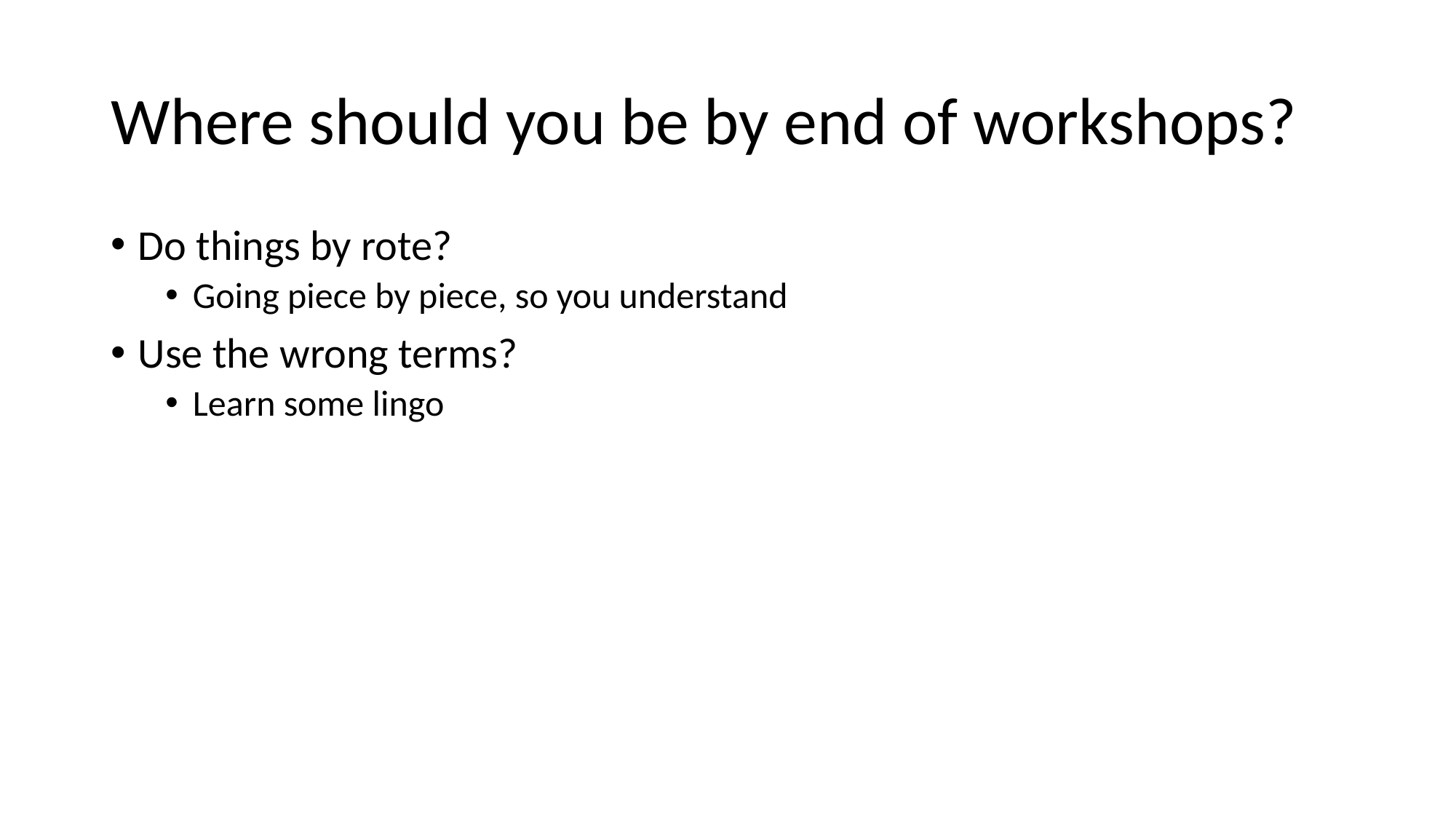

# Where should you be by end of workshops?
Do things by rote?
Going piece by piece, so you understand
Use the wrong terms?
Learn some lingo